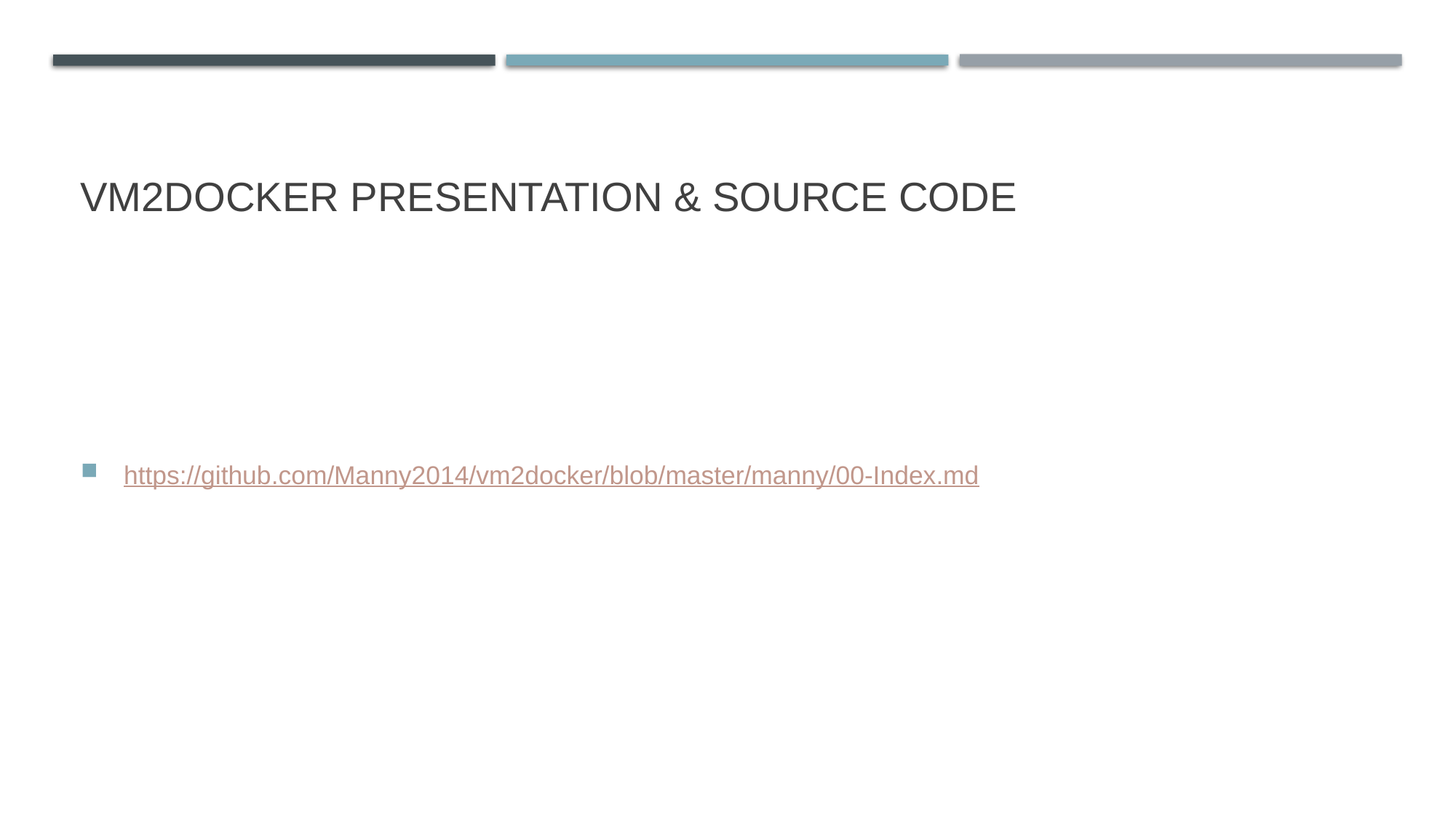

# VM2Docker Presentation & Source code
 https://github.com/Manny2014/vm2docker/blob/master/manny/00-Index.md